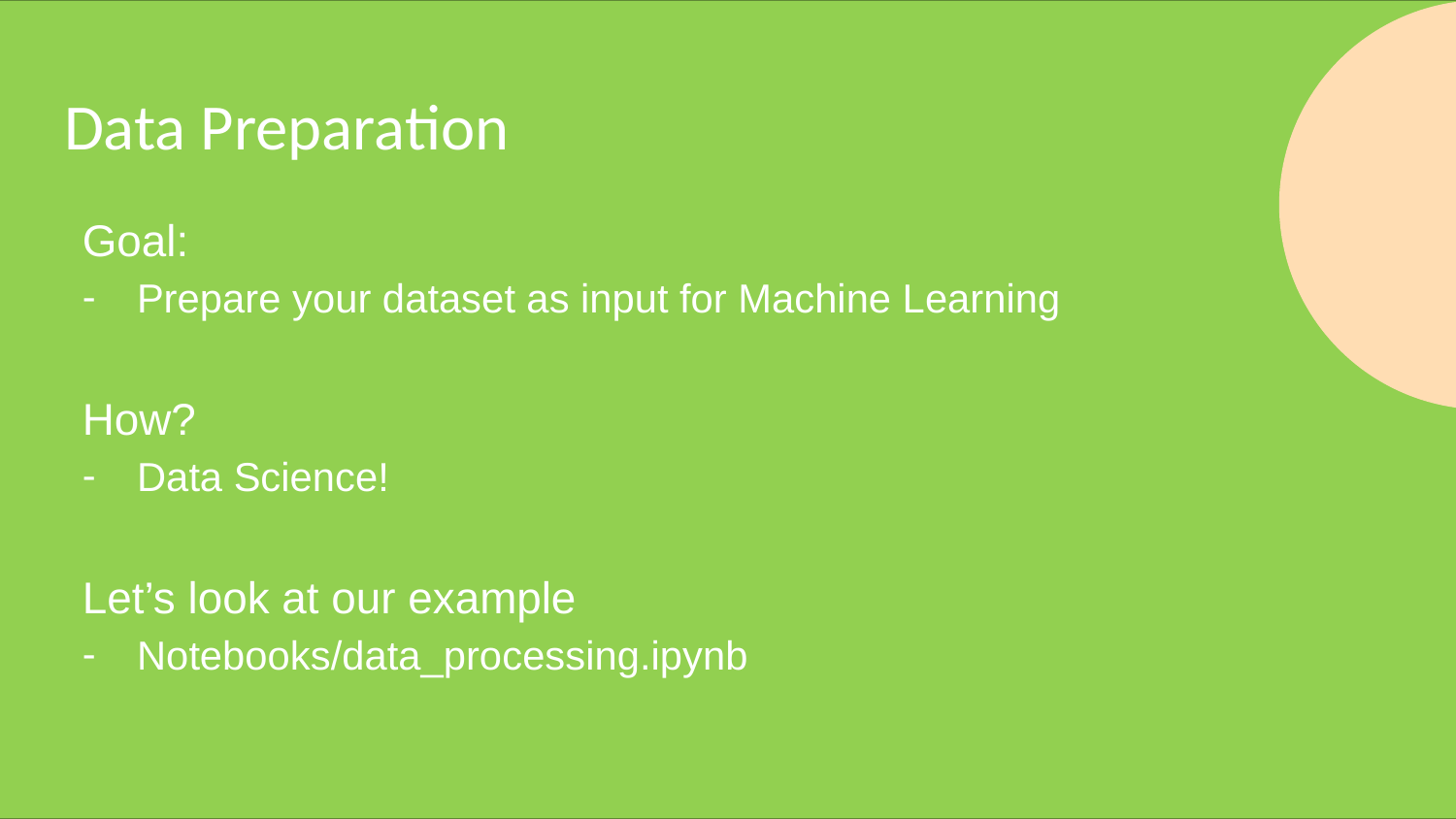

# Data Preparation
Goal:
Prepare your dataset as input for Machine Learning

How?
Data Science!

Let’s look at our example
Notebooks/data_processing.ipynb